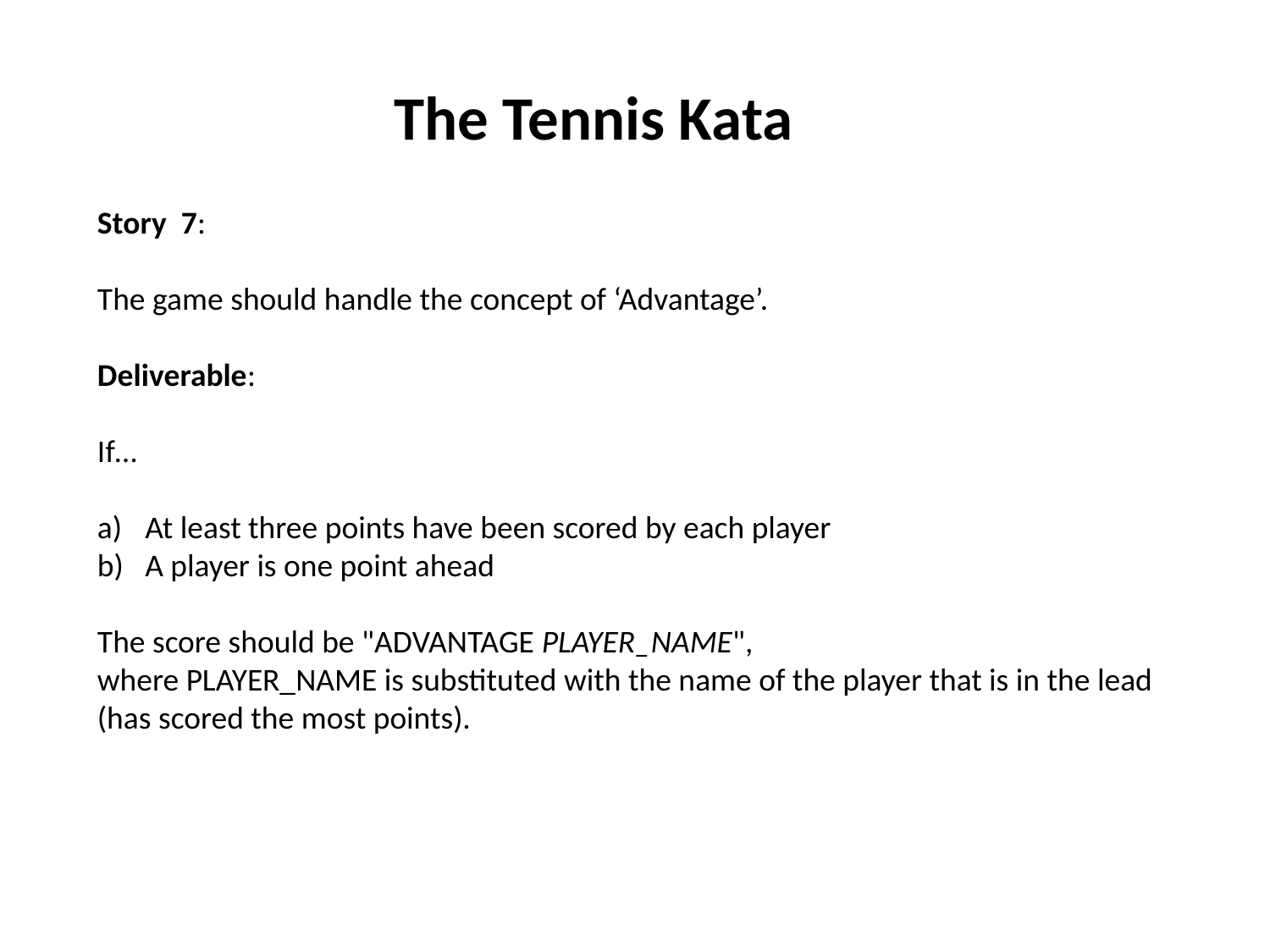

# The Tennis Kata
Story  7:

The game should handle the concept of ‘Advantage’.

Deliverable:

If…

At least three points have been scored by each player
A player is one point ahead

The score should be "ADVANTAGE PLAYER_NAME",
where PLAYER_NAME is substituted with the name of the player that is in the lead (has scored the most points).